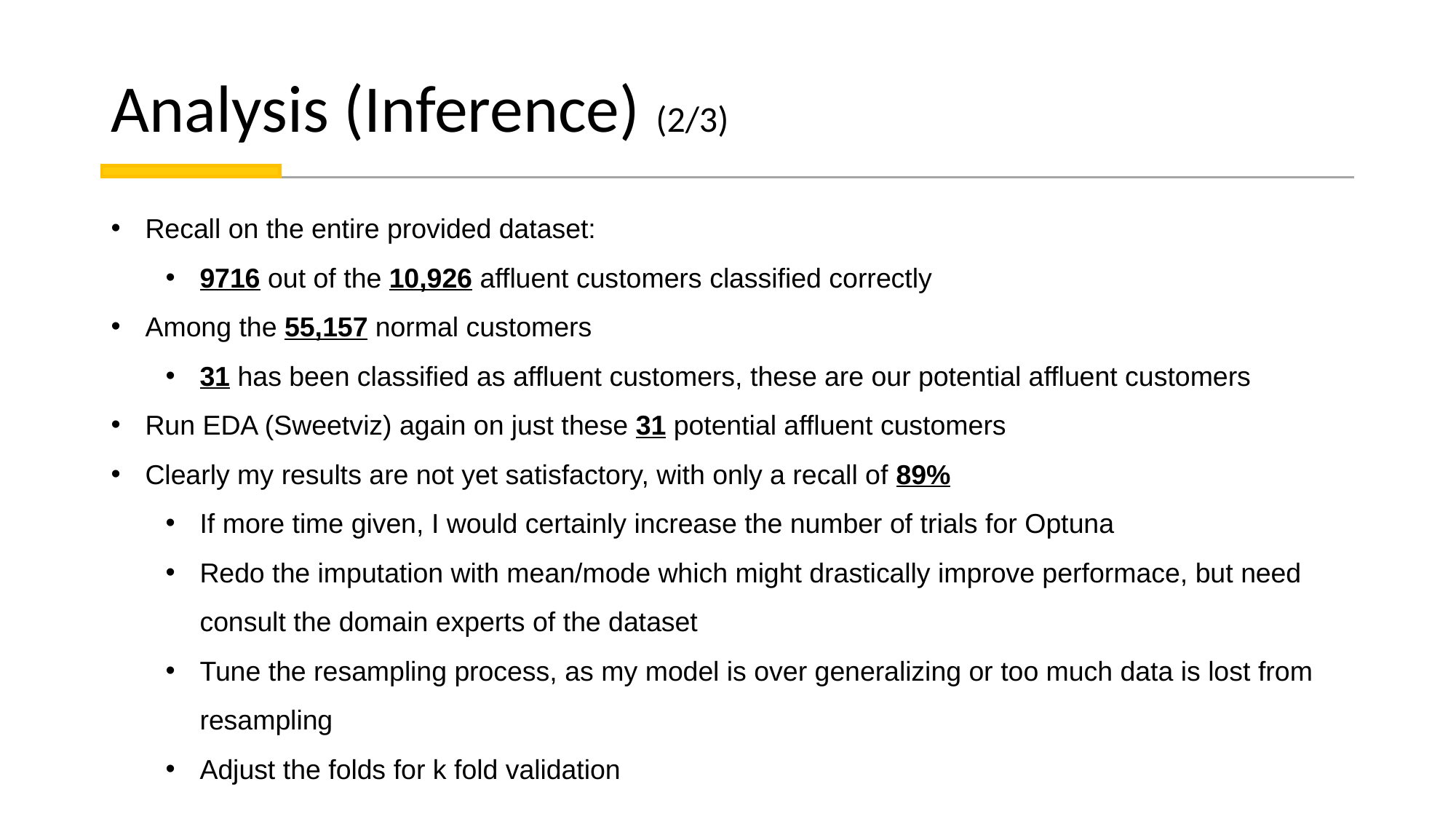

# Analysis (Inference) (2/3)

Recall on the entire provided dataset:
9716 out of the 10,926 affluent customers classified correctly
Among the 55,157 normal customers
31 has been classified as affluent customers, these are our potential affluent customers
Run EDA (Sweetviz) again on just these 31 potential affluent customers
Clearly my results are not yet satisfactory, with only a recall of 89%
If more time given, I would certainly increase the number of trials for Optuna
Redo the imputation with mean/mode which might drastically improve performace, but need consult the domain experts of the dataset
Tune the resampling process, as my model is over generalizing or too much data is lost from resampling
Adjust the folds for k fold validation